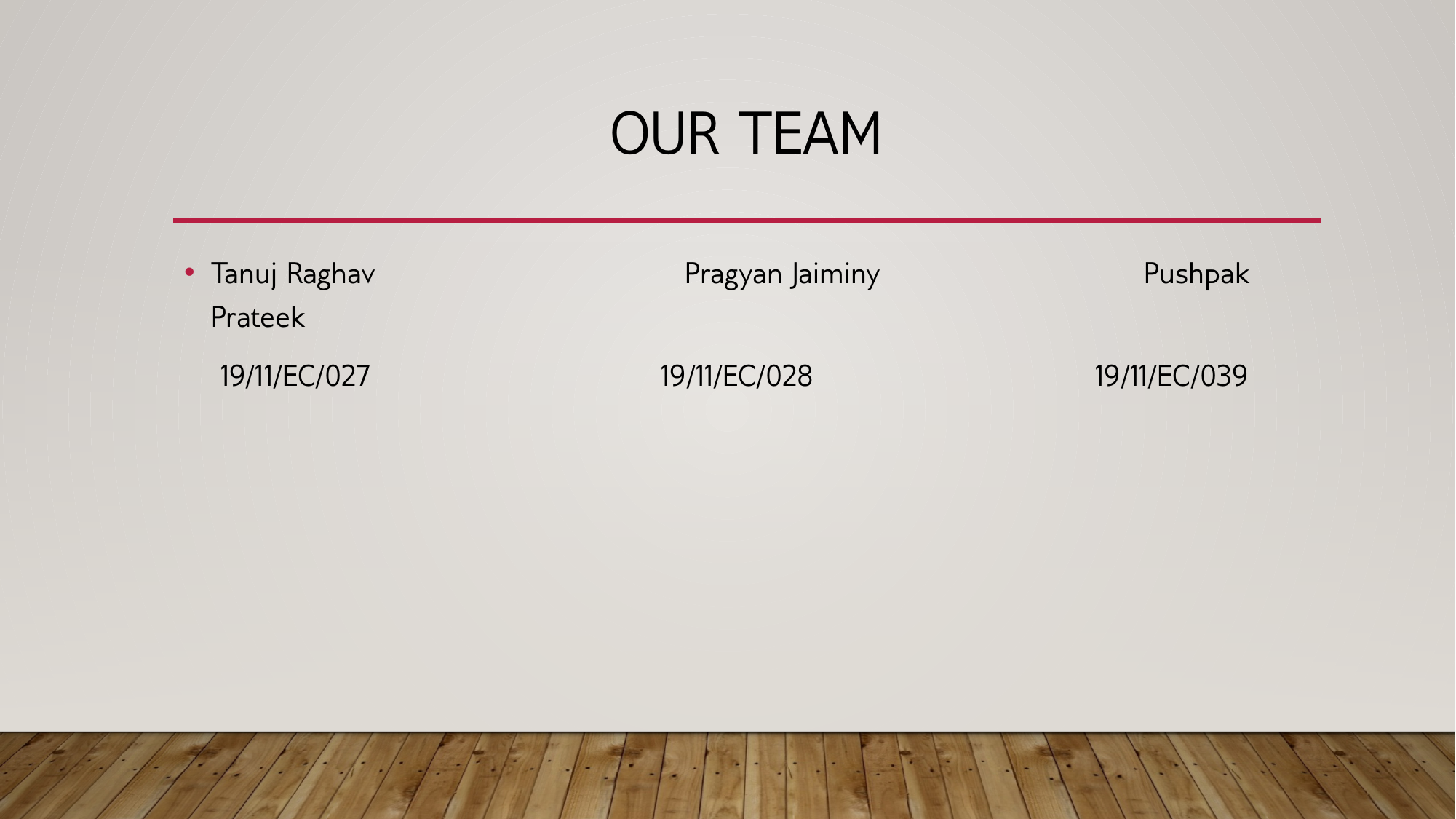

# Our team
Tanuj Raghav                                  Pragyan Jaiminy                             Pushpak Prateek
    19/11/EC/027                                19/11/EC/028                               19/11/EC/039